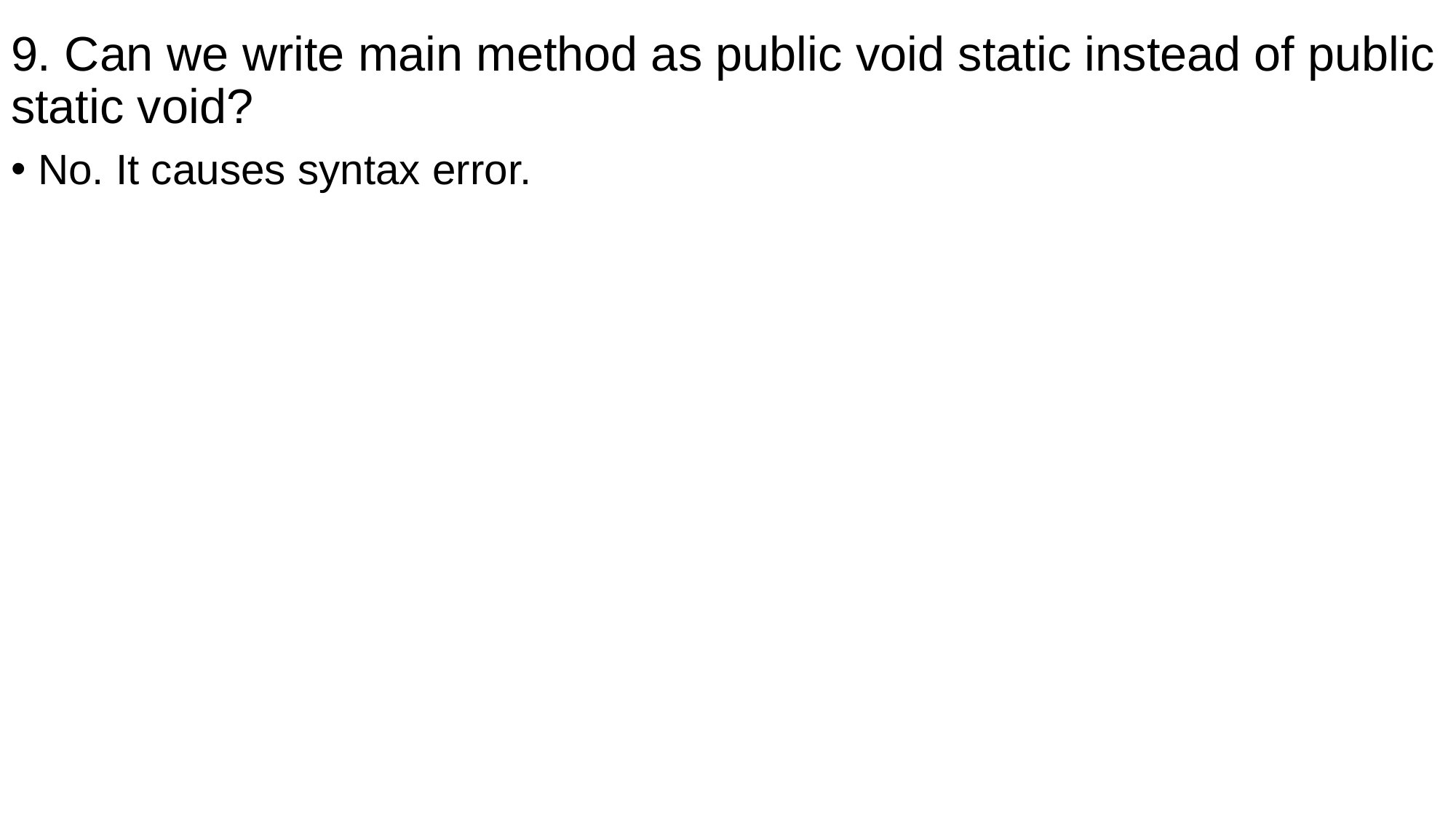

# 9. Can we write main method as public void static instead of public static void?
No. It causes syntax error.